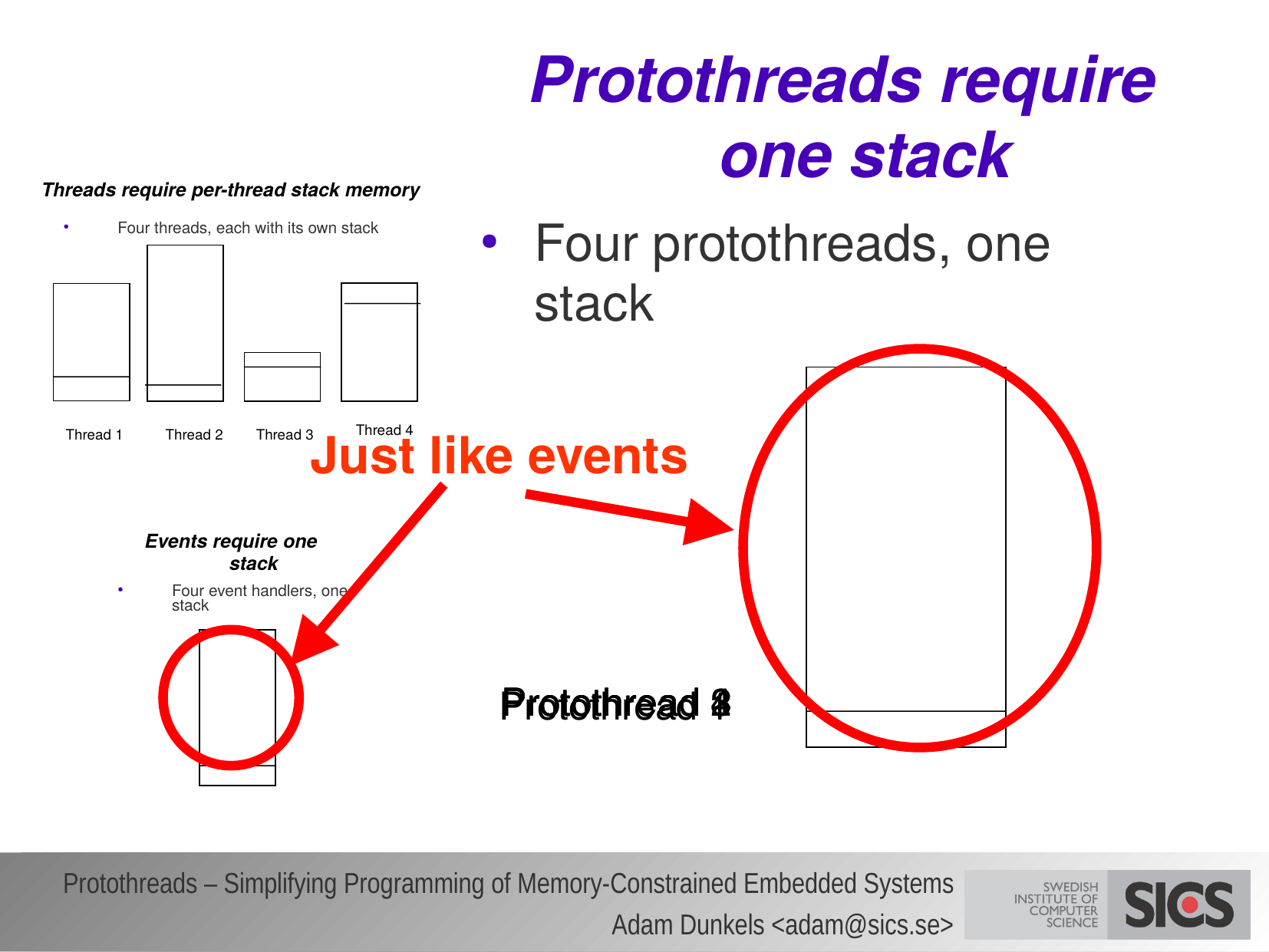

# Protothreads require one stack
Threads require per-thread stack memory
Four protothreads, one stack

Four threads, each with its own stack

Thread 4
Thread 1
Thread 2
Thread 3
Just like events

Events require one stack
Four event handlers, one stack

Protothread 2
Protothread 3
Protothread 4
Protothread 1